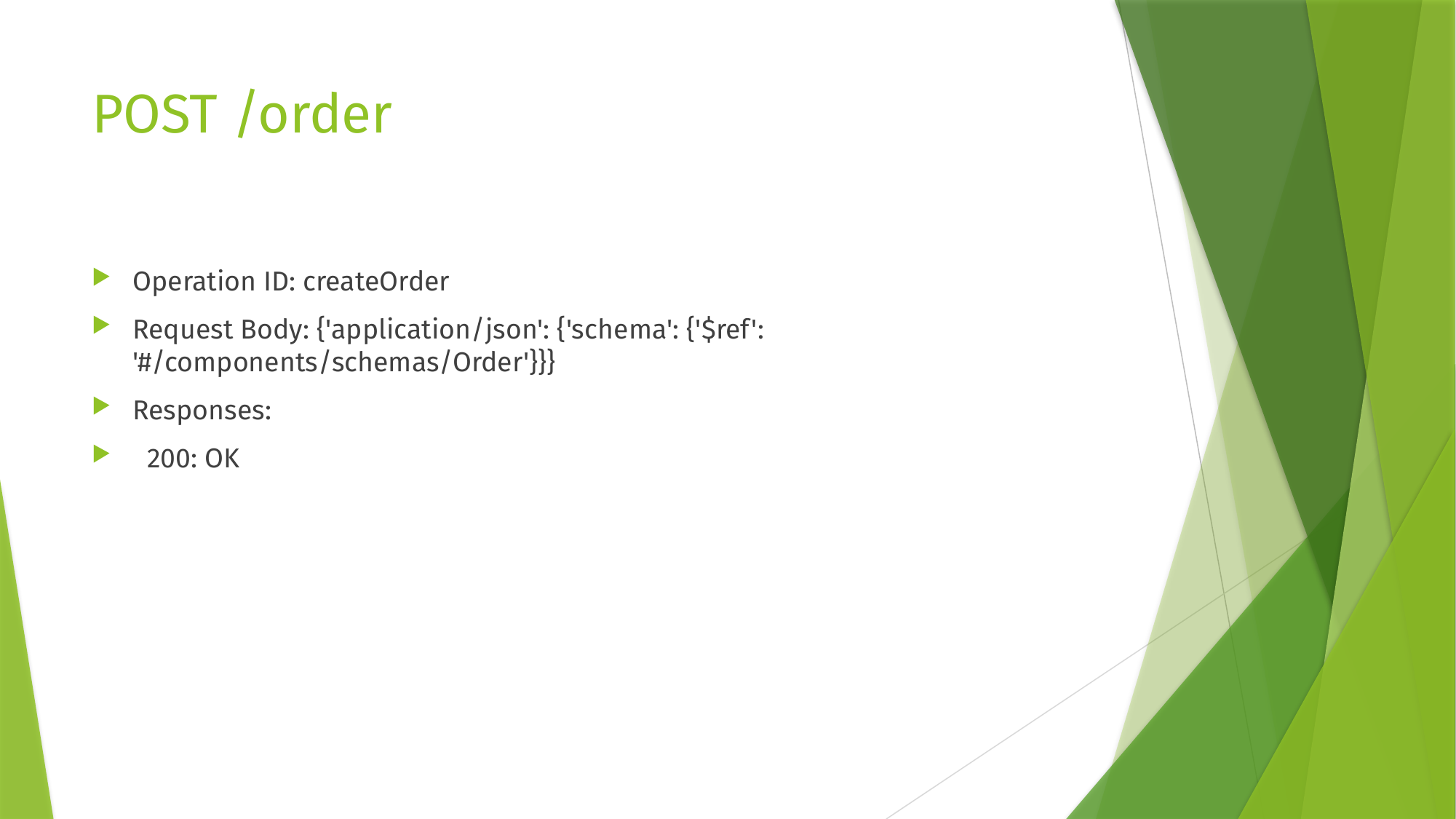

# POST /order
Operation ID: createOrder
Request Body: {'application/json': {'schema': {'$ref': '#/components/schemas/Order'}}}
Responses:
  200: OK